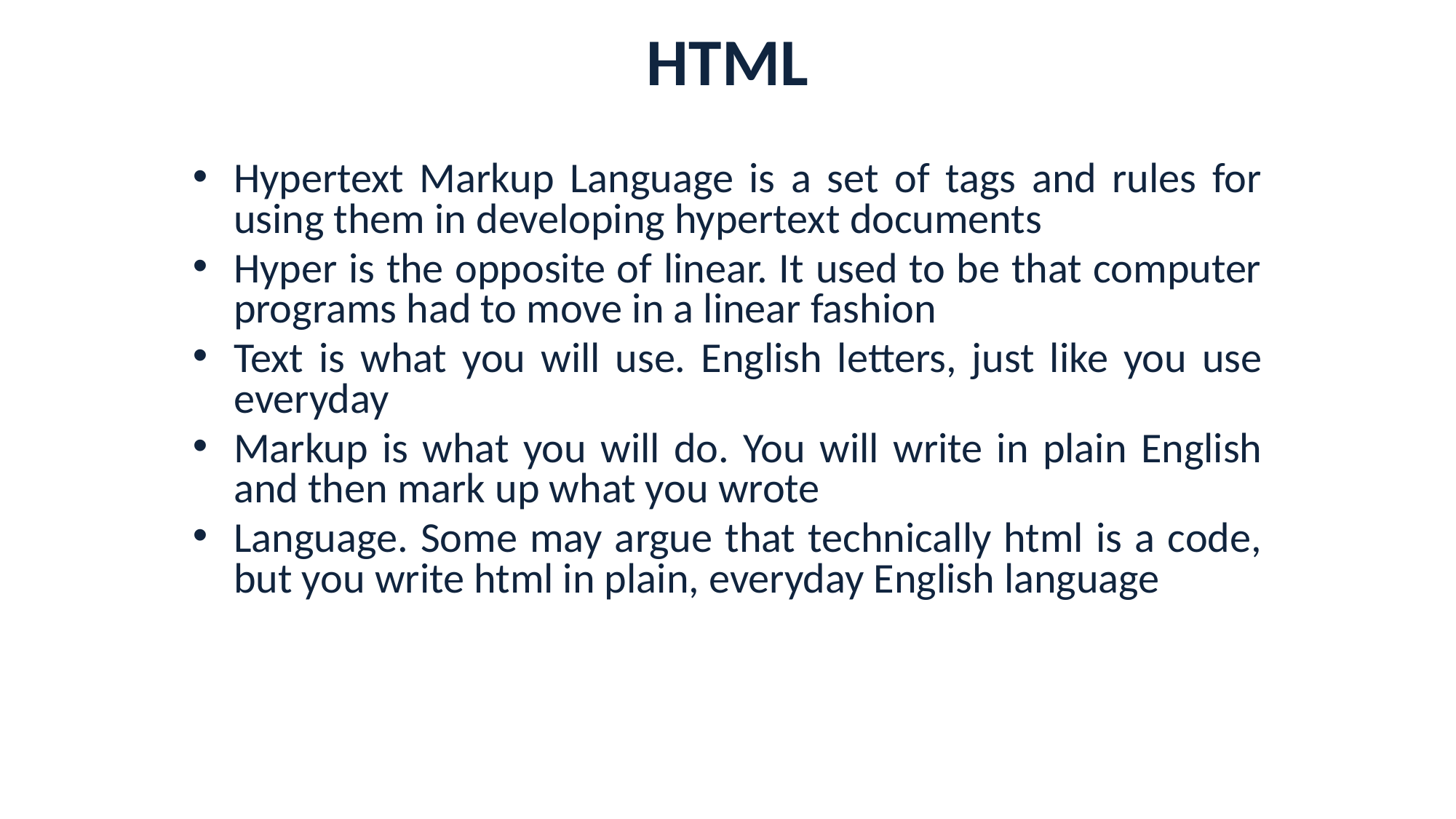

# HTML
Hypertext Markup Language is a set of tags and rules for using them in developing hypertext documents
Hyper is the opposite of linear. It used to be that computer programs had to move in a linear fashion
Text is what you will use. English letters, just like you use everyday
Markup is what you will do. You will write in plain English and then mark up what you wrote
Language. Some may argue that technically html is a code, but you write html in plain, everyday English language